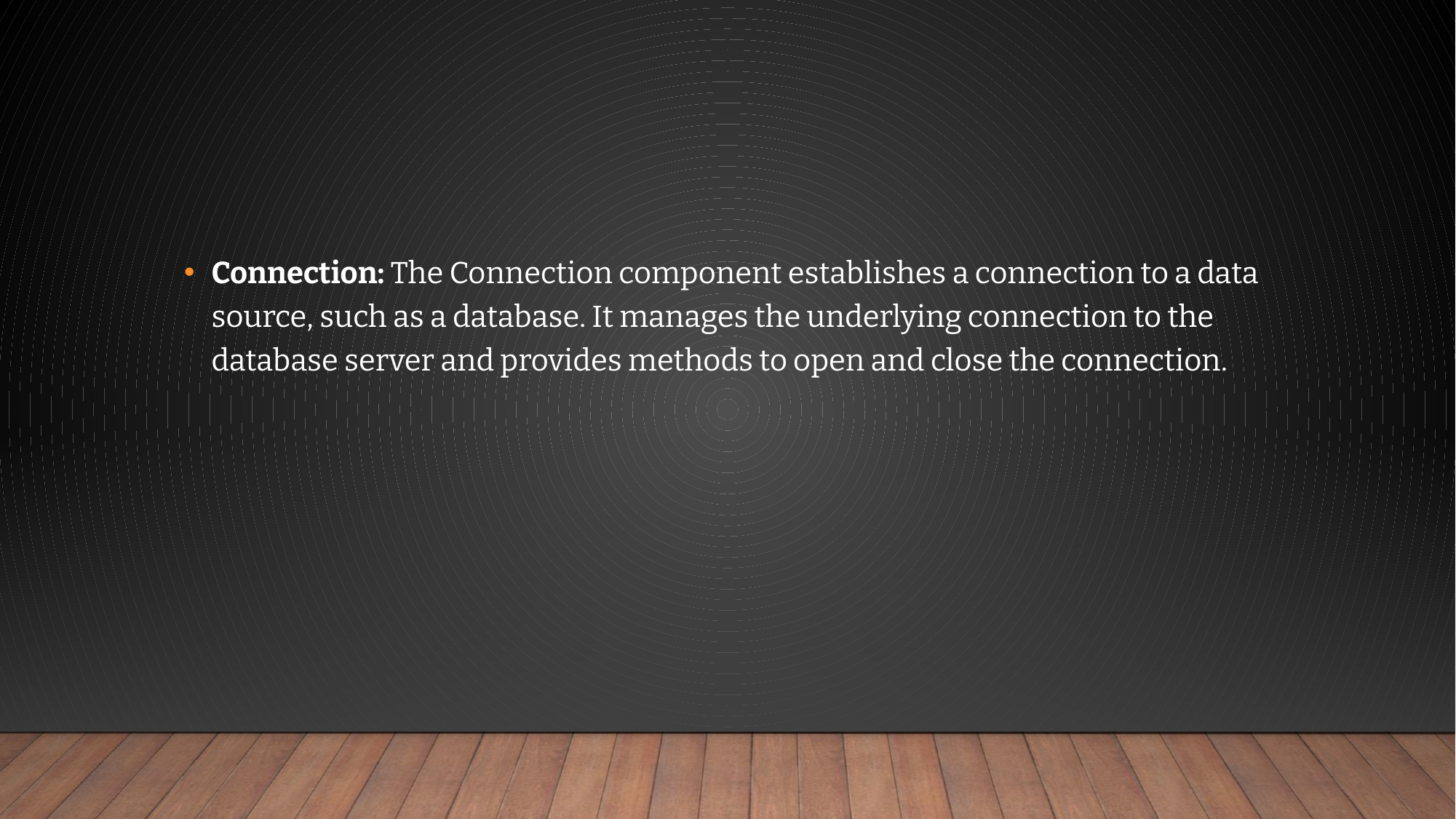

#
Connection: The Connection component establishes a connection to a data source, such as a database. It manages the underlying connection to the database server and provides methods to open and close the connection.